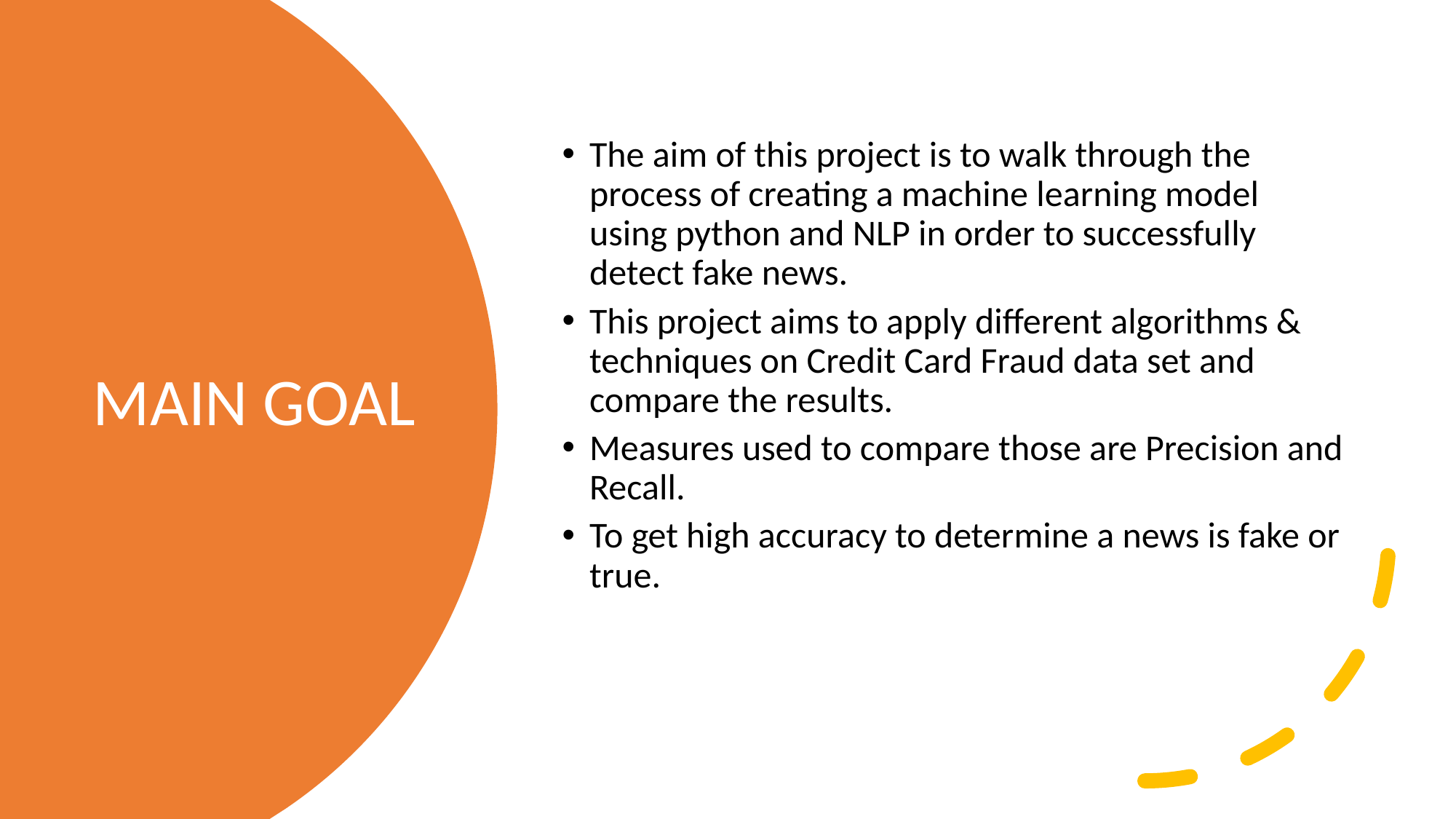

The aim of this project is to walk through the process of creating a machine learning model using python and NLP in order to successfully detect fake news.
This project aims to apply different algorithms & techniques on Credit Card Fraud data set and compare the results.
Measures used to compare those are Precision and Recall.
To get high accuracy to determine a news is fake or true.

MAIN GOAL